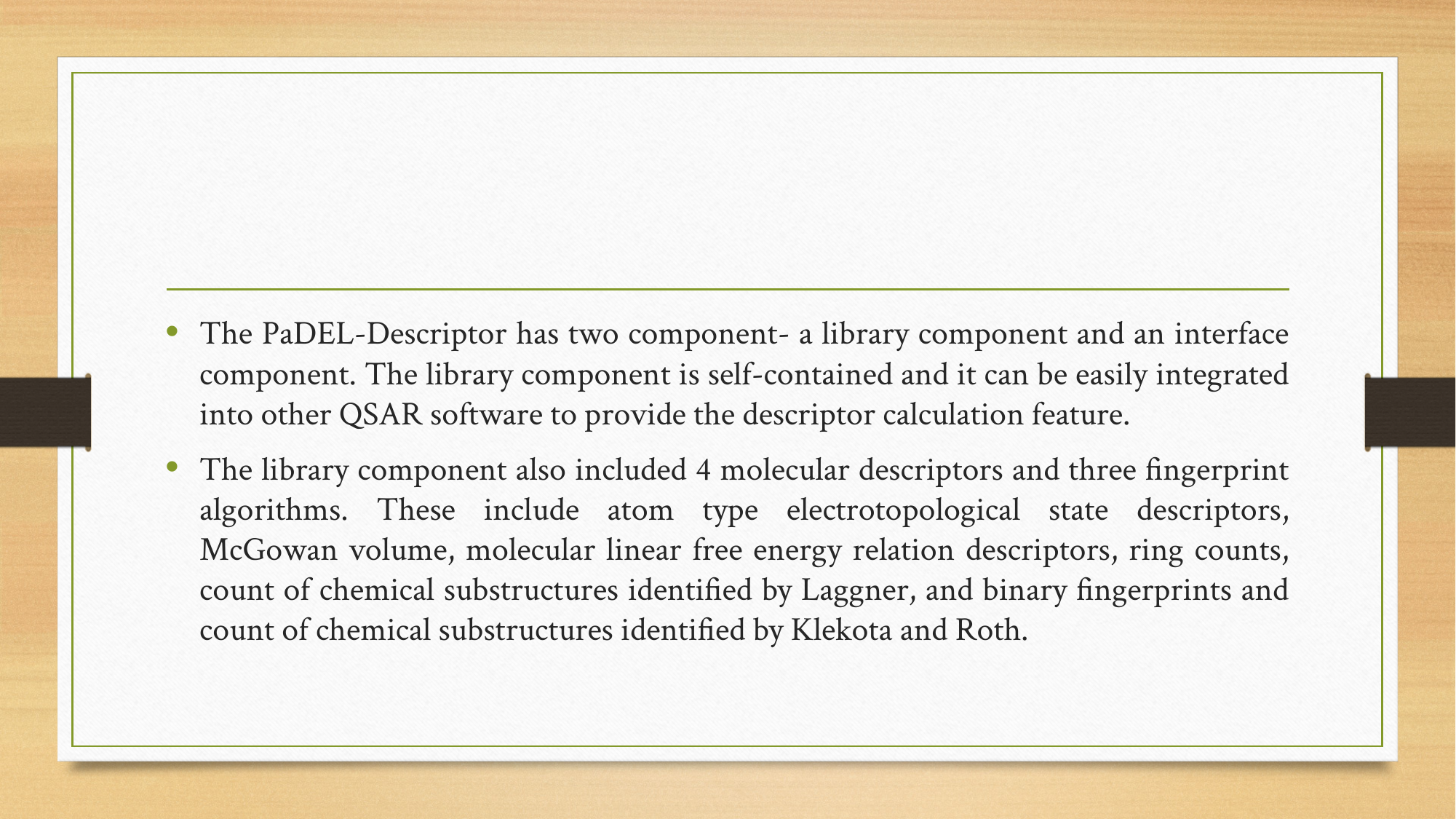

#
The PaDEL-Descriptor has two component- a library component and an interface component. The library component is self-contained and it can be easily integrated into other QSAR software to provide the descriptor calculation feature.
The library component also included 4 molecular descriptors and three fingerprint algorithms. These include atom type electrotopological state descriptors, McGowan volume, molecular linear free energy relation descriptors, ring counts, count of chemical substructures identified by Laggner, and binary fingerprints and count of chemical substructures identified by Klekota and Roth.